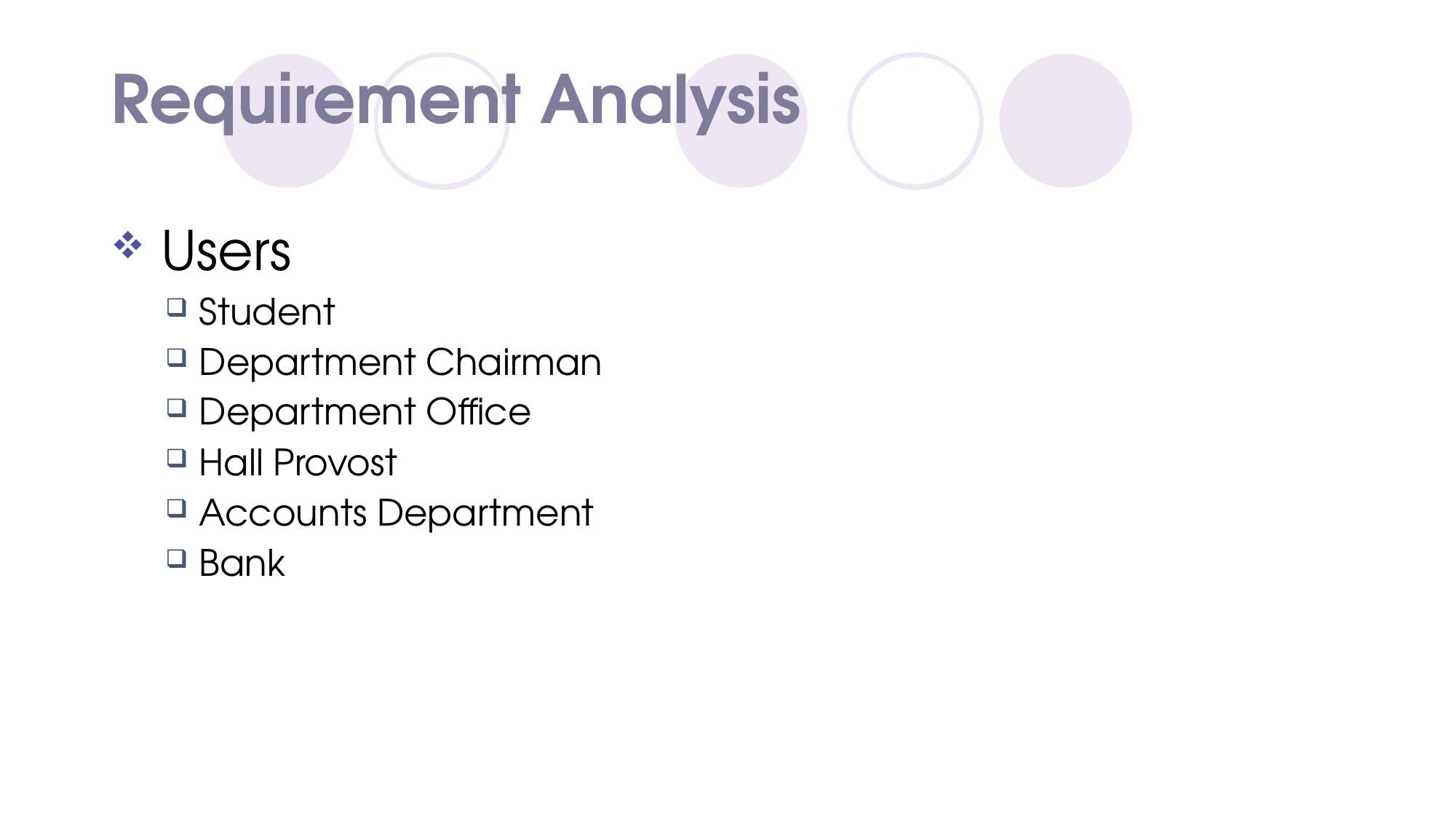

# Requirement Analysis
 Users
Student
Department Chairman
Department Office
Hall Provost
Accounts Department
Bank